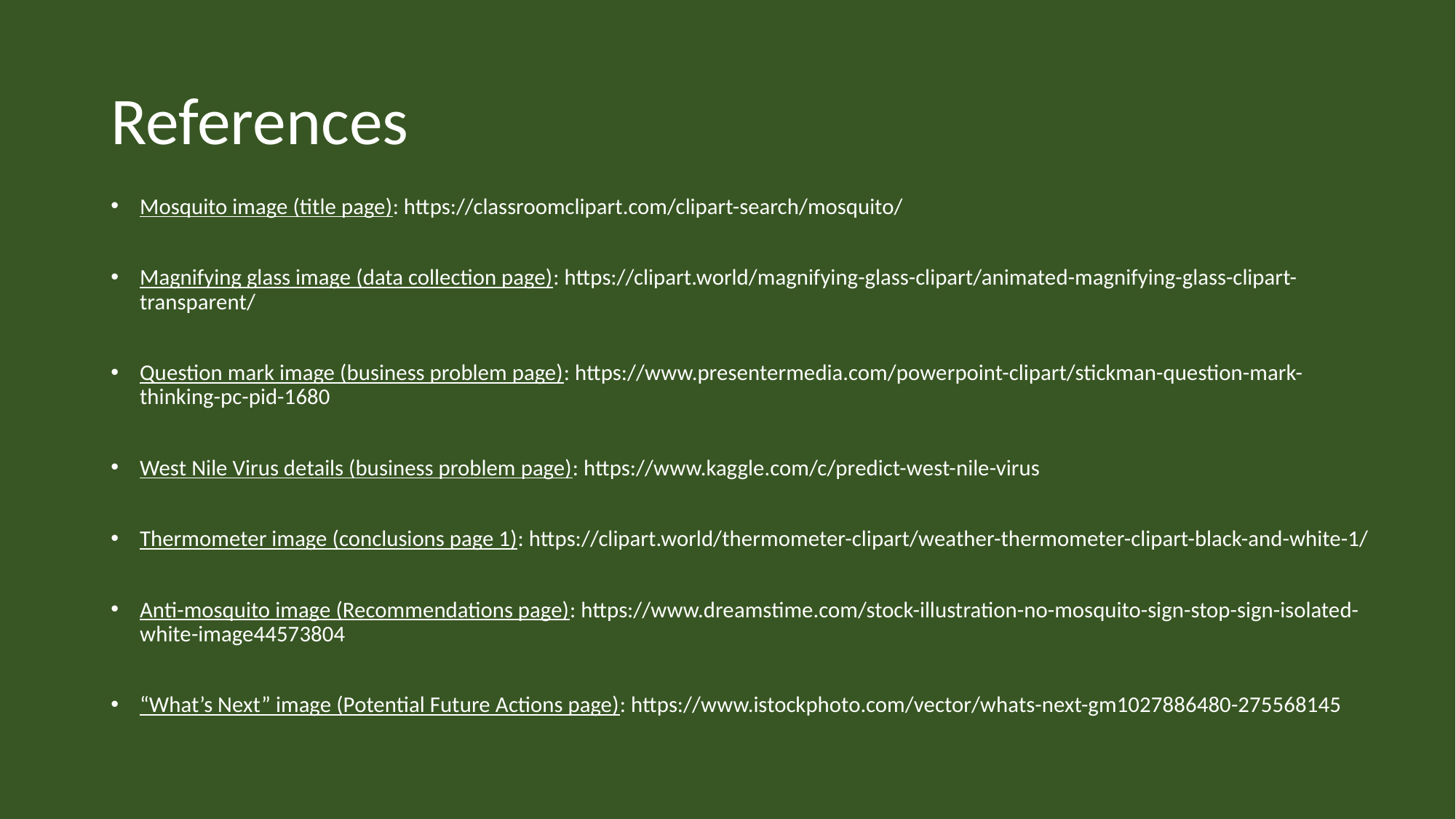

# References
Mosquito image (title page): https://classroomclipart.com/clipart-search/mosquito/

Magnifying glass image (data collection page): https://clipart.world/magnifying-glass-clipart/animated-magnifying-glass-clipart-transparent/

Question mark image (business problem page): https://www.presentermedia.com/powerpoint-clipart/stickman-question-mark-thinking-pc-pid-1680

West Nile Virus details (business problem page): https://www.kaggle.com/c/predict-west-nile-virus

Thermometer image (conclusions page 1): https://clipart.world/thermometer-clipart/weather-thermometer-clipart-black-and-white-1/

Anti-mosquito image (Recommendations page): https://www.dreamstime.com/stock-illustration-no-mosquito-sign-stop-sign-isolated-white-image44573804

“What’s Next” image (Potential Future Actions page): https://www.istockphoto.com/vector/whats-next-gm1027886480-275568145